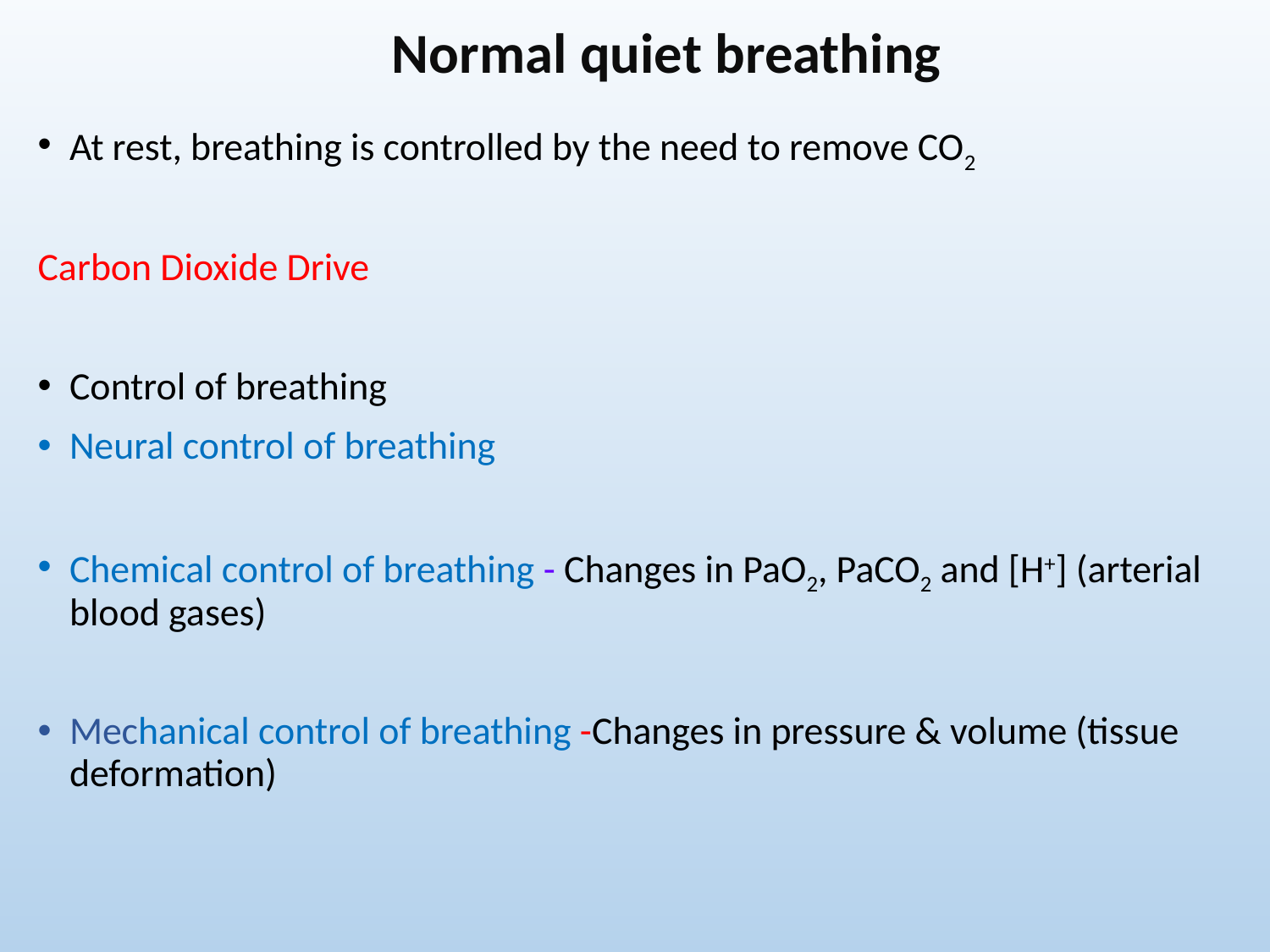

Normal quiet breathing
At rest, breathing is controlled by the need to remove CO2

Carbon Dioxide Drive

Control of breathing
Neural control of breathing

Chemical control of breathing - Changes in PaO2, PaCO2 and [H+] (arterial blood gases)

Mechanical control of breathing -Changes in pressure & volume (tissue deformation)